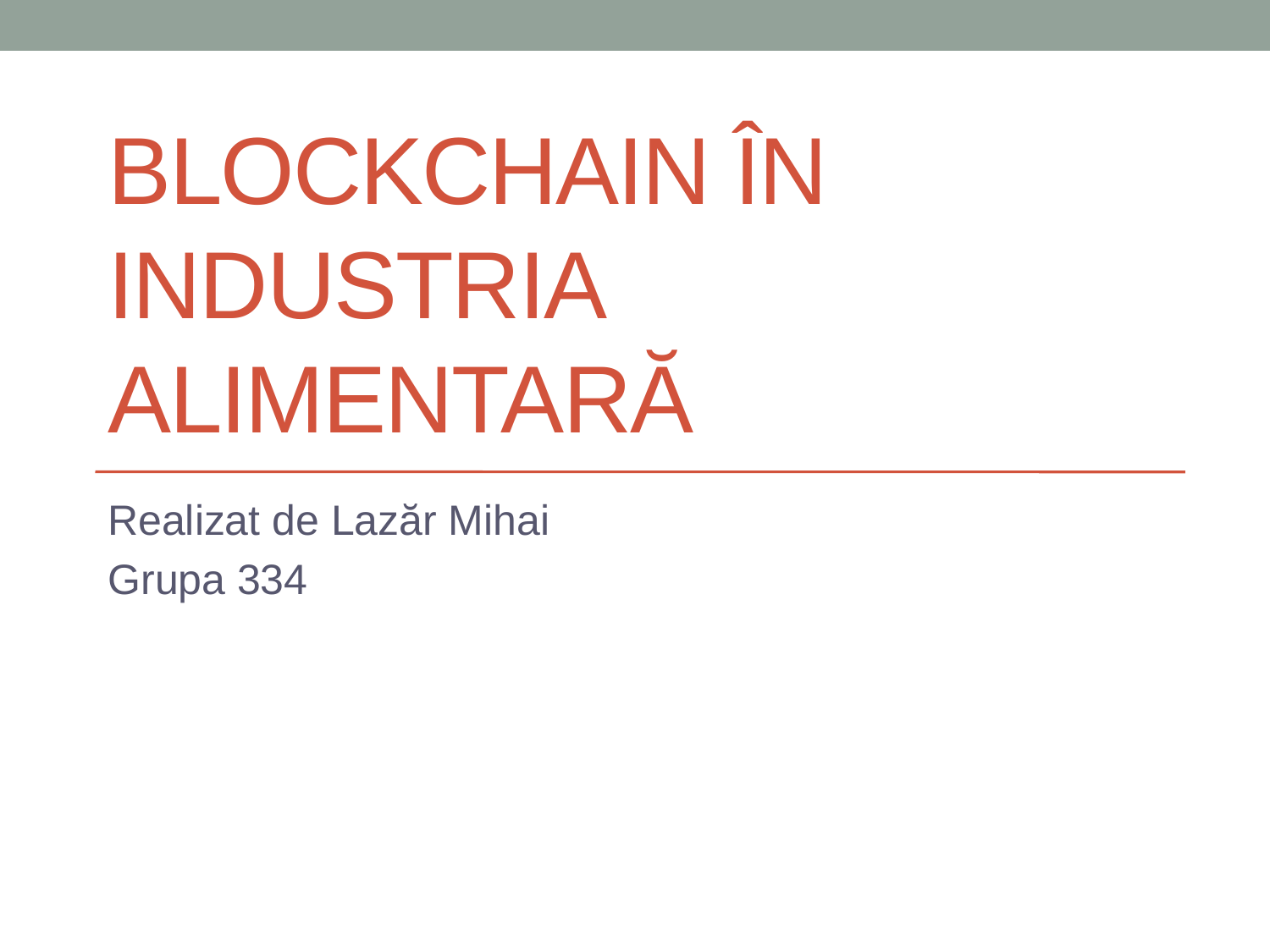

# Blockchain în industria alimentară
Realizat de Lazăr Mihai
Grupa 334